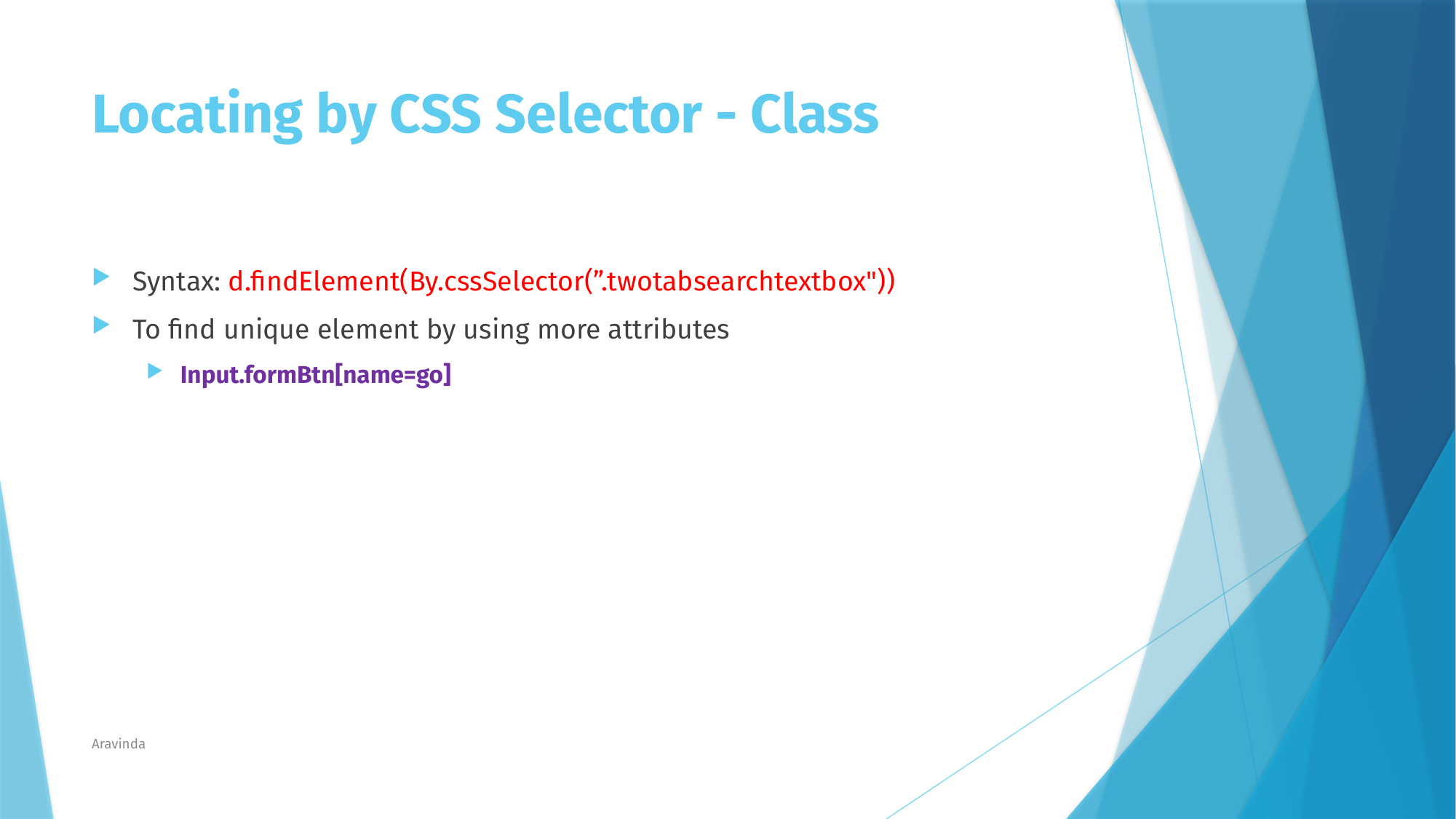

# Locating by CSS Selector - Class
Syntax: d.findElement(By.cssSelector(”.twotabsearchtextbox"))
To find unique element by using more attributes
Input.formBtn[name=go]
Aravinda